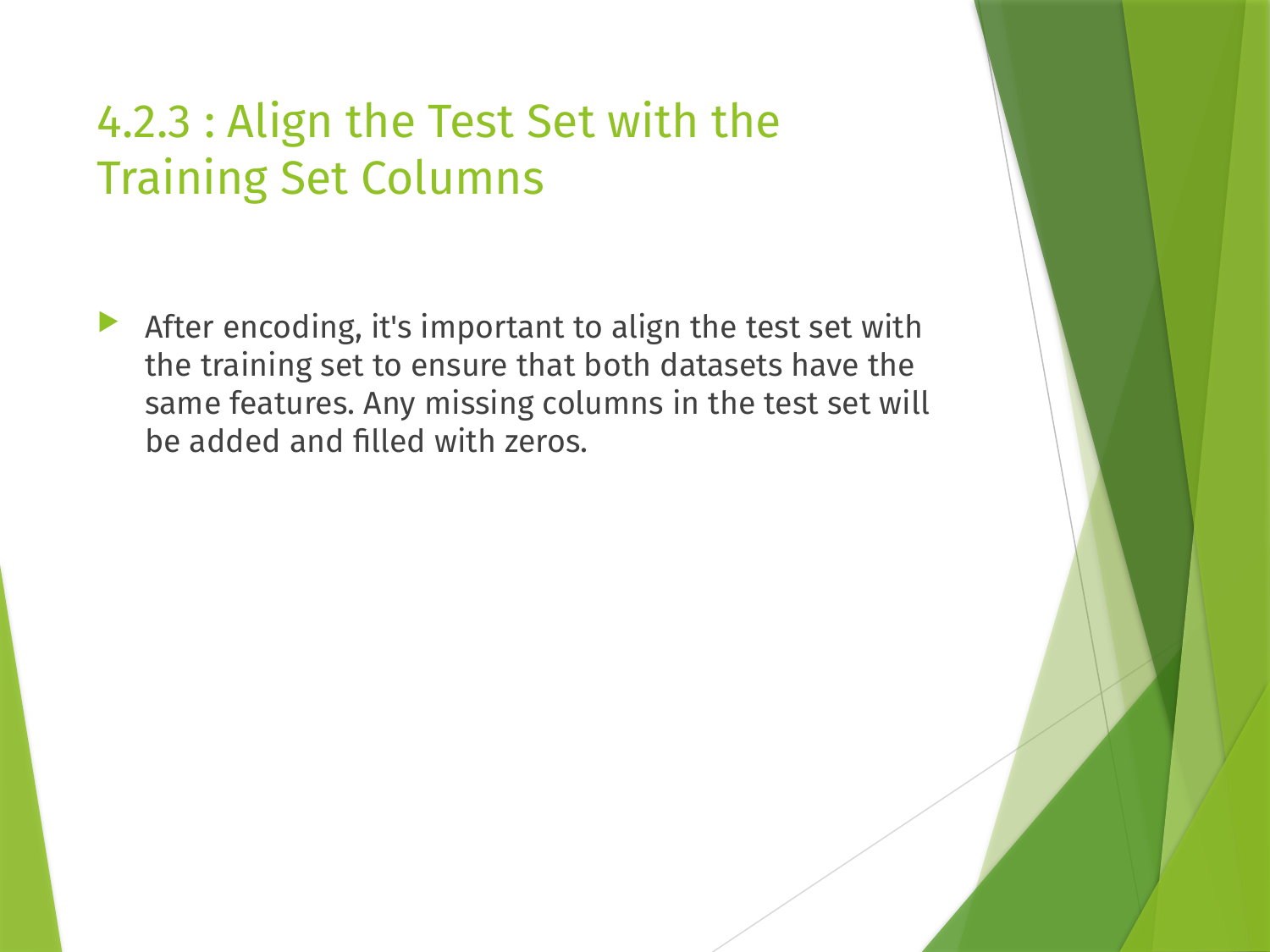

# 4.2.3 : Align the Test Set with the Training Set Columns
After encoding, it's important to align the test set with the training set to ensure that both datasets have the same features. Any missing columns in the test set will be added and filled with zeros.